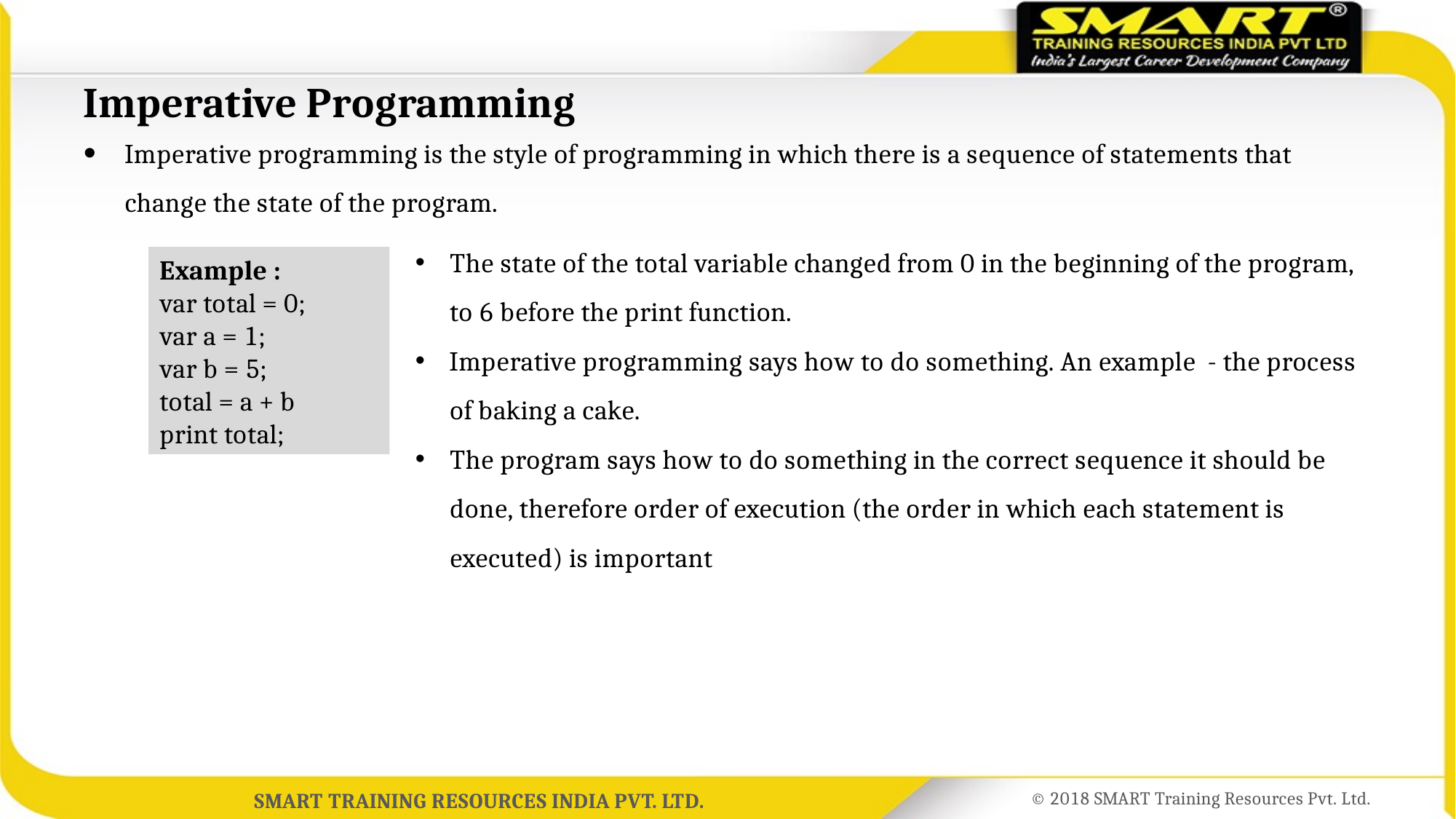

# Imperative Programming
Imperative programming is the style of programming in which there is a sequence of statements that change the state of the program.
The state of the total variable changed from 0 in the beginning of the program, to 6 before the print function.
Imperative programming says how to do something. An example  - the process of baking a cake.
The program says how to do something in the correct sequence it should be done, therefore order of execution (the order in which each statement is executed) is important
Example :
var total = 0;
var a = 1;
var b = 5;
total = a + b
print total;